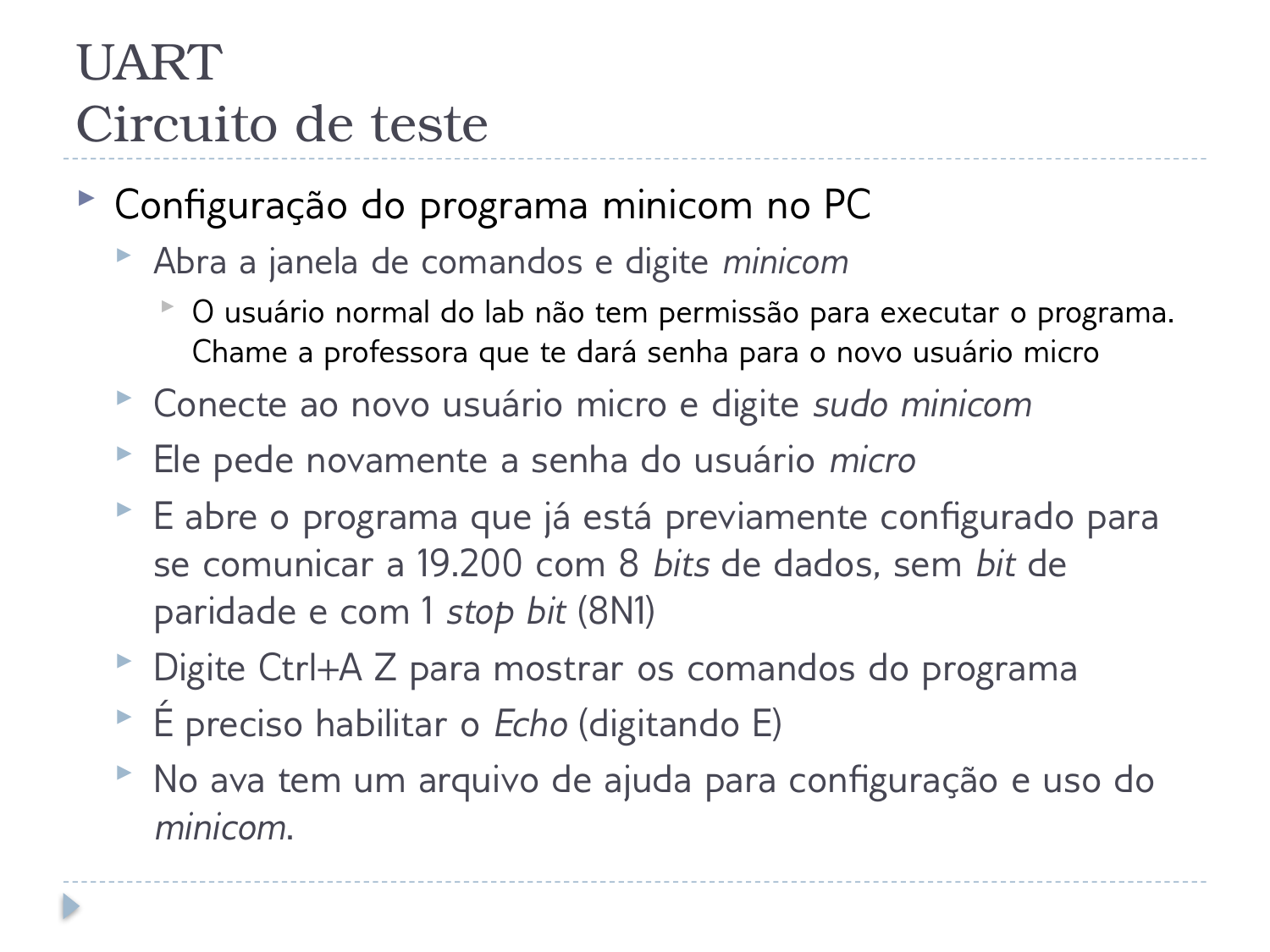

# UART Circuito de teste
Configuração do programa minicom no PC
Abra a janela de comandos e digite minicom
O usuário normal do lab não tem permissão para executar o programa. Chame a professora que te dará senha para o novo usuário micro
Conecte ao novo usuário micro e digite sudo minicom
Ele pede novamente a senha do usuário micro
E abre o programa que já está previamente configurado para se comunicar a 19.200 com 8 bits de dados, sem bit de paridade e com 1 stop bit (8N1)
Digite Ctrl+A Z para mostrar os comandos do programa
É preciso habilitar o Echo (digitando E)
No ava tem um arquivo de ajuda para configuração e uso do minicom.